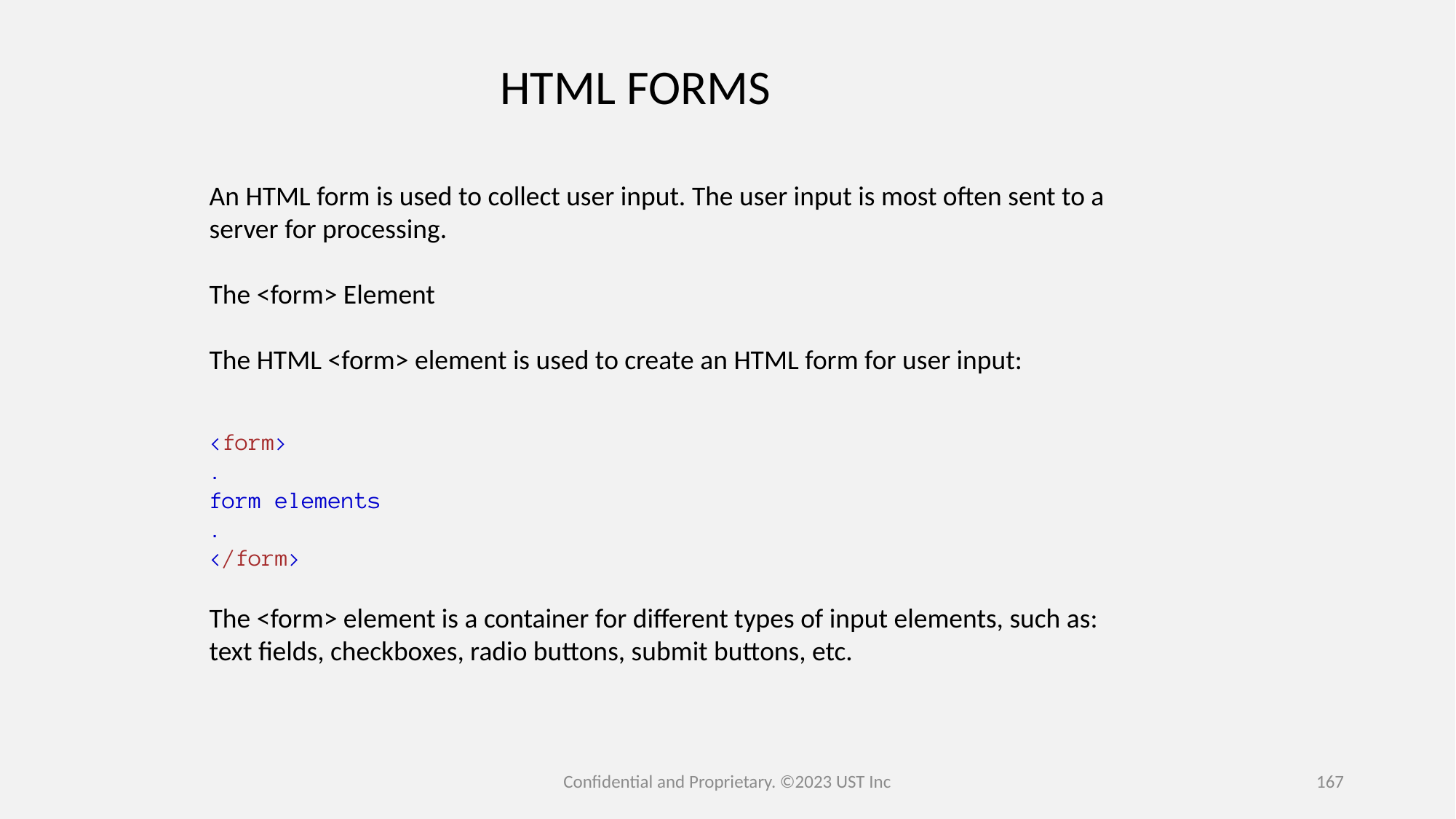

HTML FORMS
An HTML form is used to collect user input. The user input is most often sent to a server for processing.

The <form> Element

The HTML <form> element is used to create an HTML form for user input:

<form>
.
form elements
.
</form>

The <form> element is a container for different types of input elements, such as: text fields, checkboxes, radio buttons, submit buttons, etc.

Confidential and Proprietary. ©2023 UST Inc
167